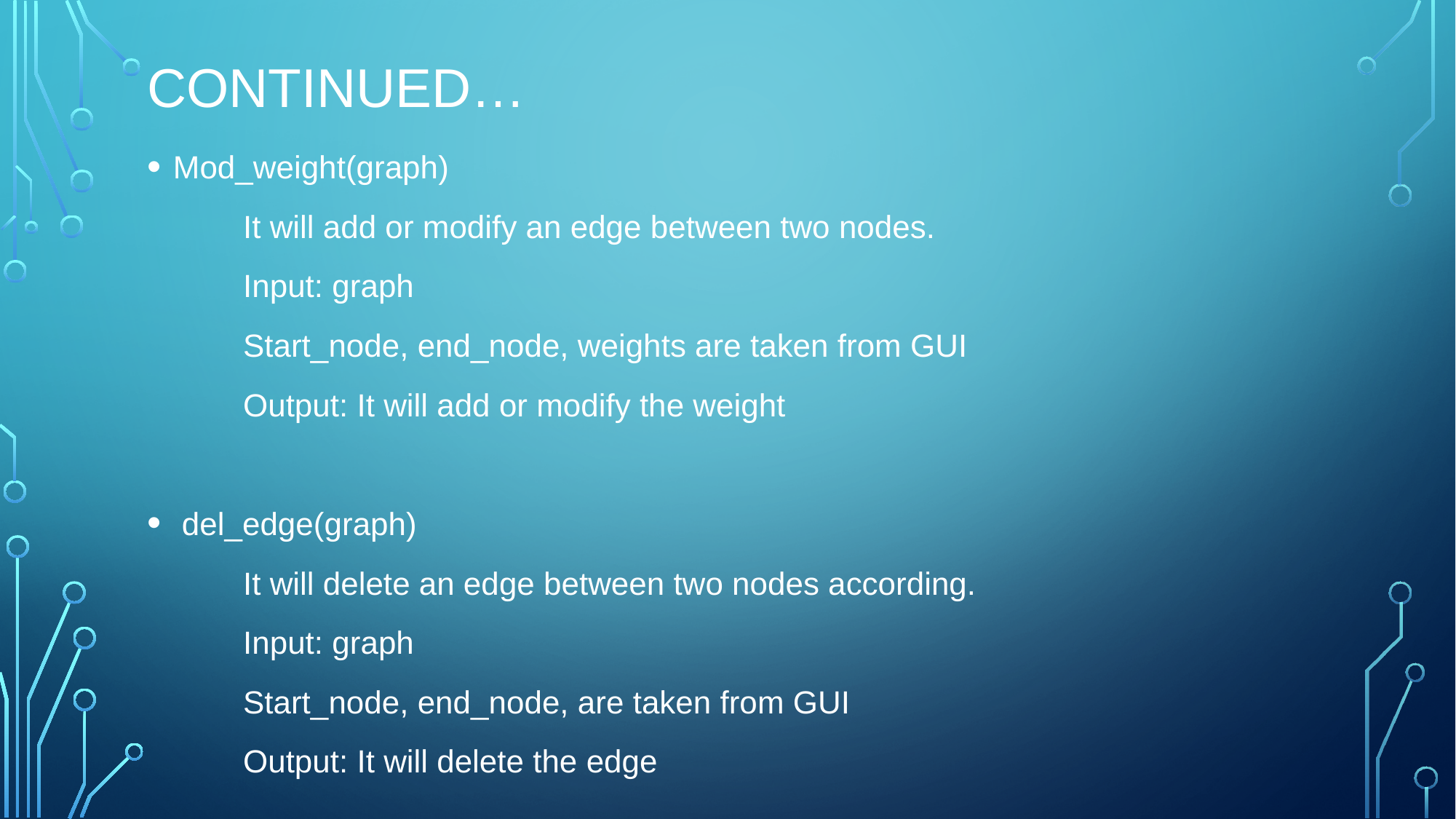

# Continued…
Mod_weight(graph)
	It will add or modify an edge between two nodes.
	Input: graph
	Start_node, end_node, weights are taken from GUI
	Output: It will add or modify the weight

 del_edge(graph)
	It will delete an edge between two nodes according.
	Input: graph
	Start_node, end_node, are taken from GUI
	Output: It will delete the edge